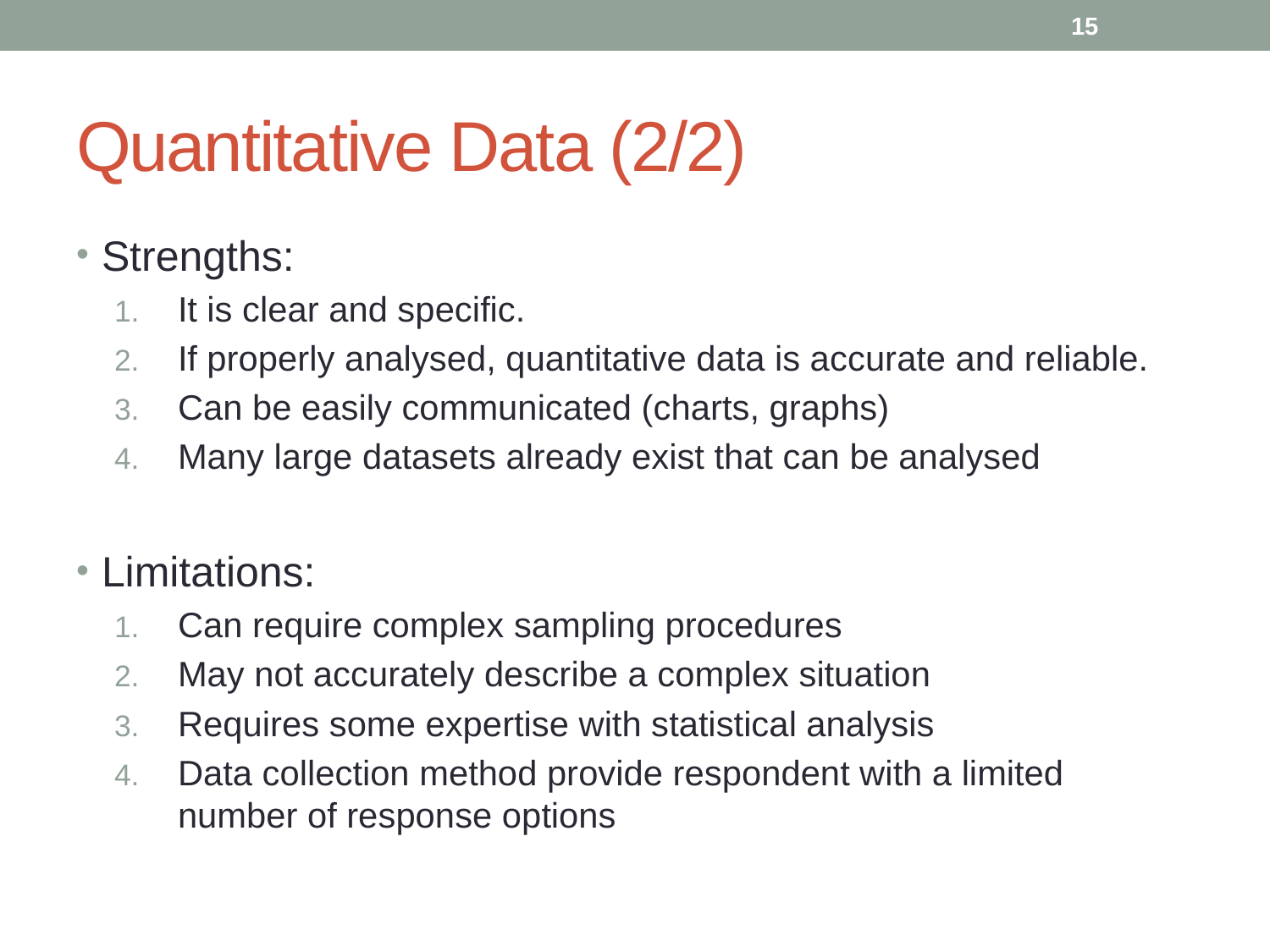

15
# Quantitative Data (2/2)
Strengths:
It is clear and specific.
If properly analysed, quantitative data is accurate and reliable.
Can be easily communicated (charts, graphs)
Many large datasets already exist that can be analysed

Limitations:
Can require complex sampling procedures
May not accurately describe a complex situation
Requires some expertise with statistical analysis
Data collection method provide respondent with a limited number of response options